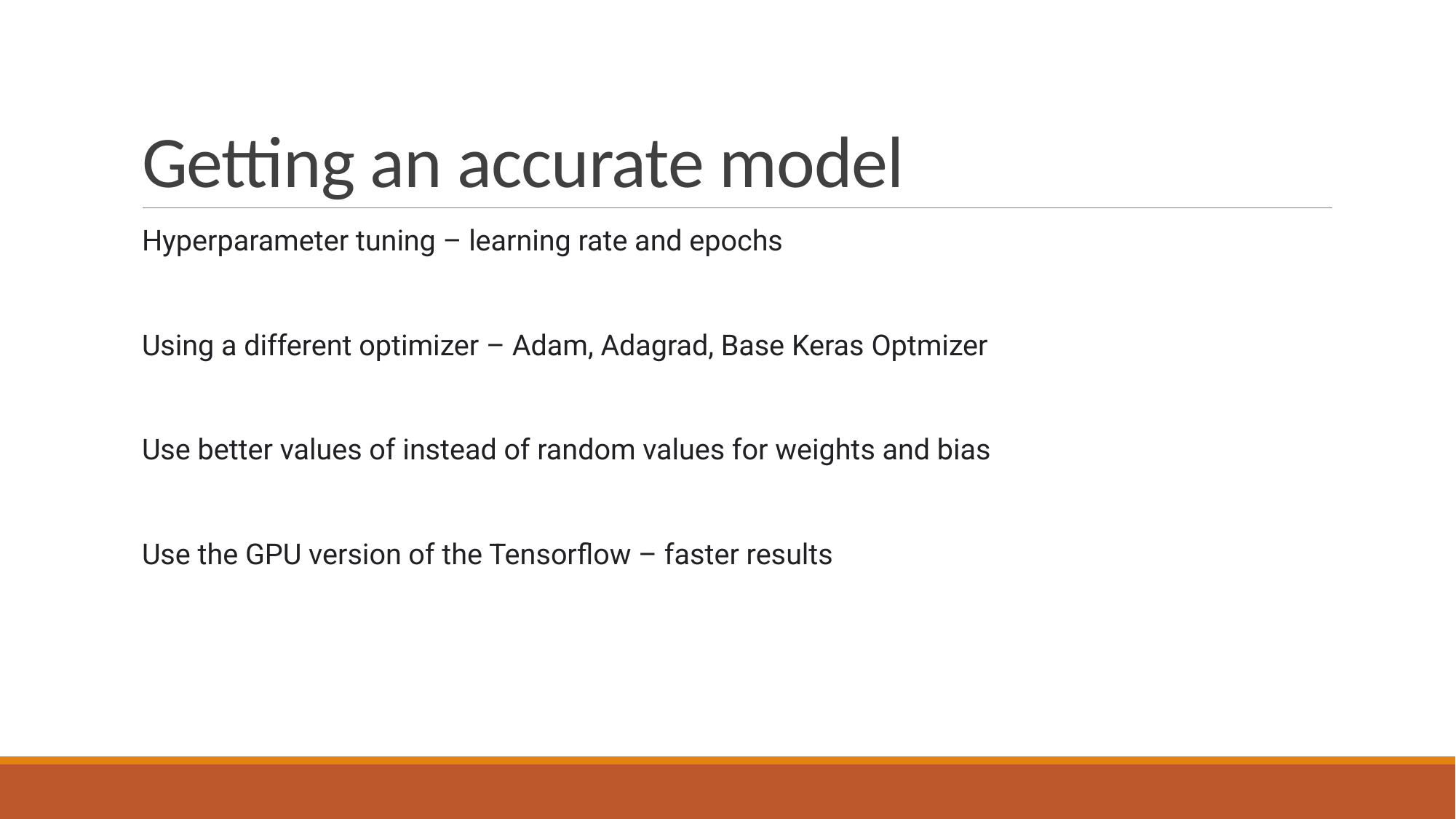

# Getting an accurate model
Hyperparameter tuning – learning rate and epochs

Using a different optimizer – Adam, Adagrad, Base Keras Optmizer

Use better values of instead of random values for weights and bias

Use the GPU version of the Tensorflow – faster results